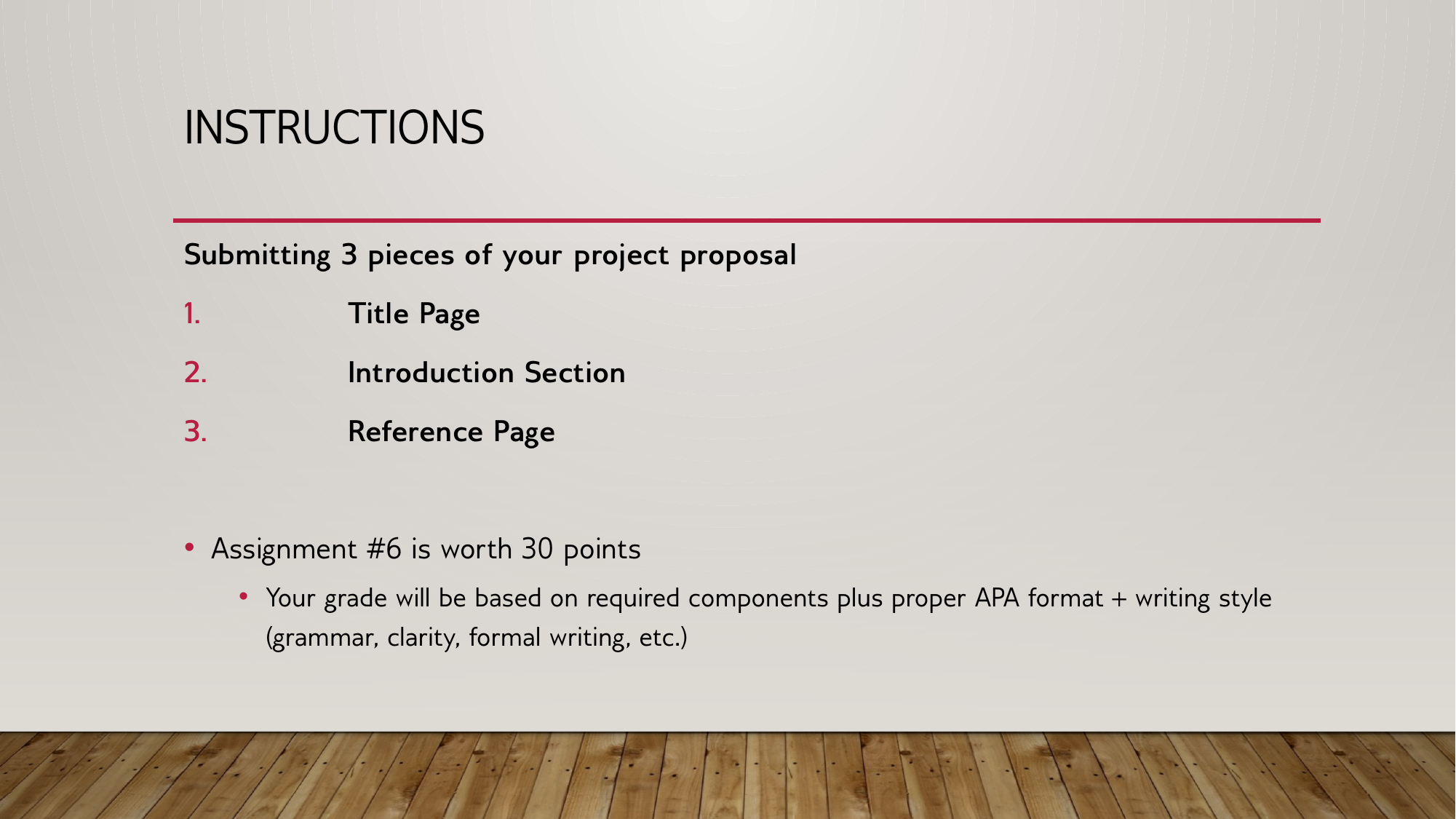

# Instructions
Submitting 3 pieces of your project proposal
	Title Page
	Introduction Section
	Reference Page

Assignment #6 is worth 30 points
Your grade will be based on required components plus proper APA format + writing style (grammar, clarity, formal writing, etc.)